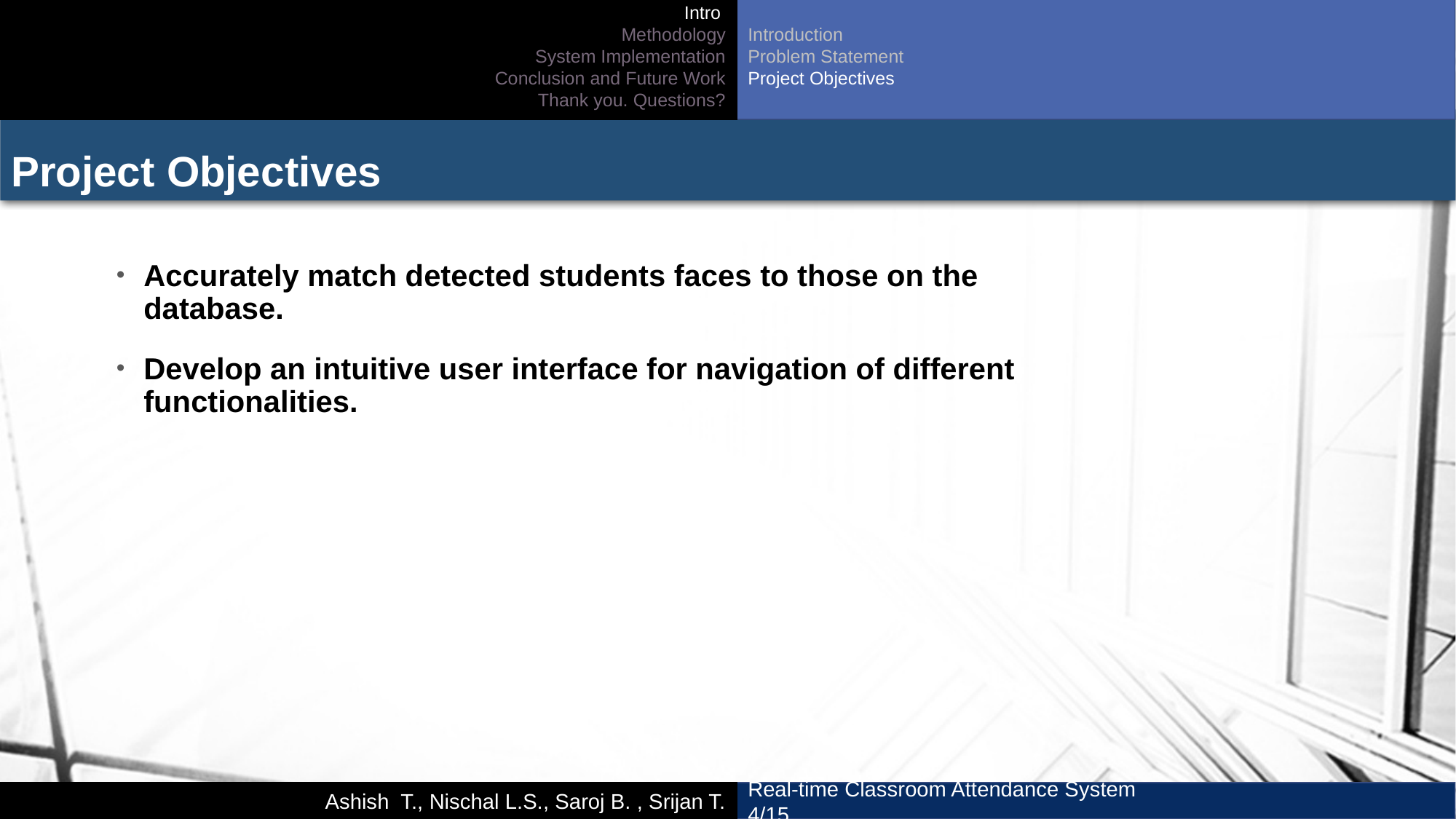

Intro
Methodology
System Implementation
Conclusion and Future Work
Thank you. Questions?
Introduction
Problem Statement
Project Objectives
Project Objectives
Accurately match detected students faces to those on the database.
Develop an intuitive user interface for navigation of different functionalities.
Real-time Classroom Attendance System		              	4/15
Ashish  T., Nischal L.S., Saroj B. , Srijan T.